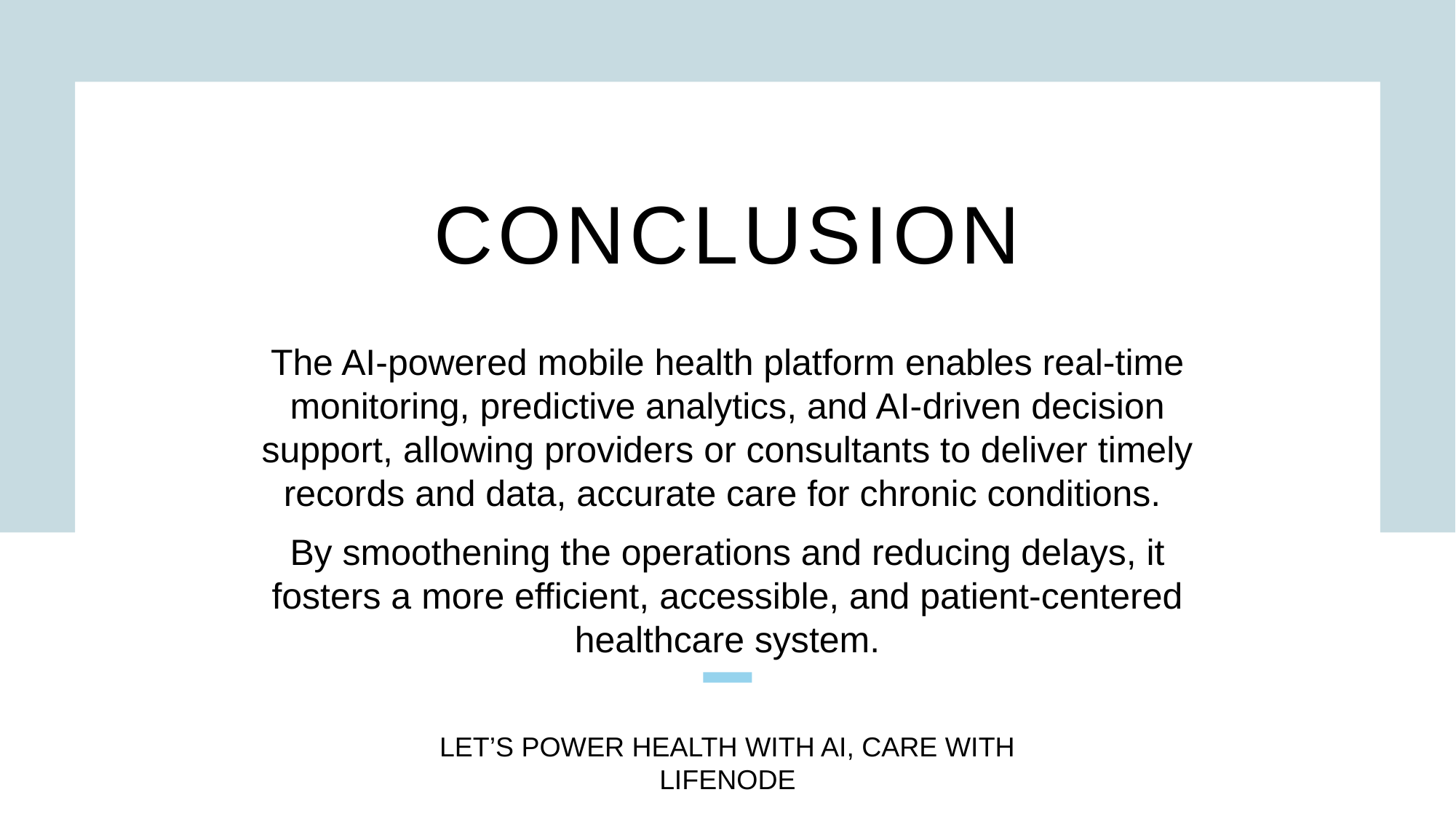

# Conclusion
The AI-powered mobile health platform enables real-time monitoring, predictive analytics, and AI-driven decision support, allowing providers or consultants to deliver timely records and data, accurate care for chronic conditions.
By smoothening the operations and reducing delays, it fosters a more efficient, accessible, and patient-centered healthcare system.
LET’S POWER HEALTH WITH AI, CARE WITH LIFENODE